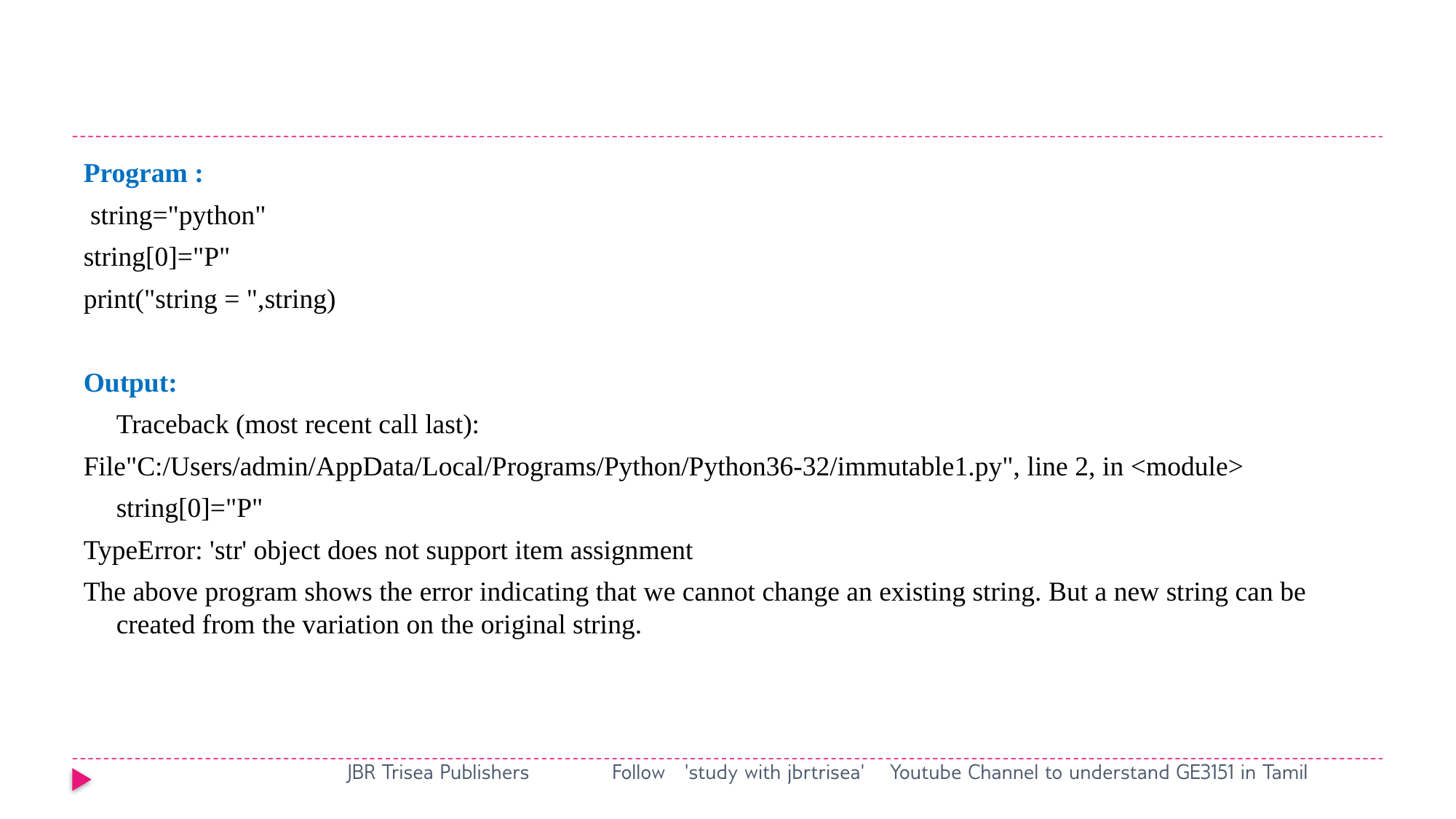

#
Program :
 string="python"
string[0]="P"
print("string = ",string)

Output:
 	Traceback (most recent call last):
File"C:/Users/admin/AppData/Local/Programs/Python/Python36-32/immutable1.py", line 2, in <module>
	string[0]="P"
TypeError: 'str' object does not support item assignment
The above program shows the error indicating that we cannot change an existing string. But a new string can be created from the variation on the original string.

JBR Trisea Publishers             Follow   'study with jbrtrisea'    Youtube Channel to understand GE3151 in Tamil